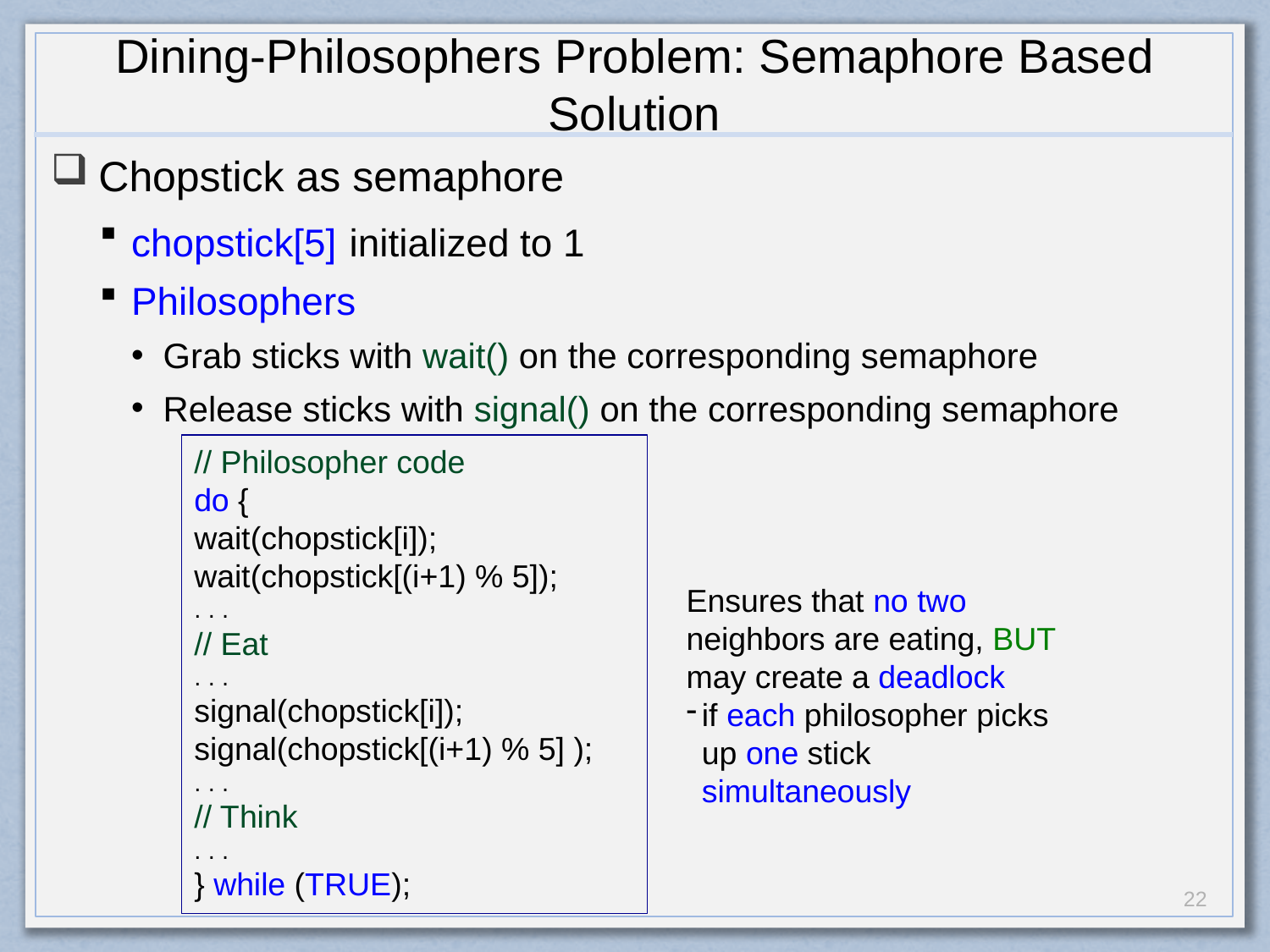

# Dining-Philosophers Problem: Semaphore Based Solution
Chopstick as semaphore
chopstick[5] initialized to 1
Philosophers
Grab sticks with wait() on the corresponding semaphore
Release sticks with signal() on the corresponding semaphore
// Philosopher code
do {
wait(chopstick[i]);
wait(chopstick[(i+1) % 5]);
. . .
// Eat
. . .
signal(chopstick[i]);
signal(chopstick[(i+1) % 5] );
. . .
// Think
. . .
} while (TRUE);
Ensures that no two neighbors are eating, BUT may create a deadlock
if each philosopher picks up one stick simultaneously
22